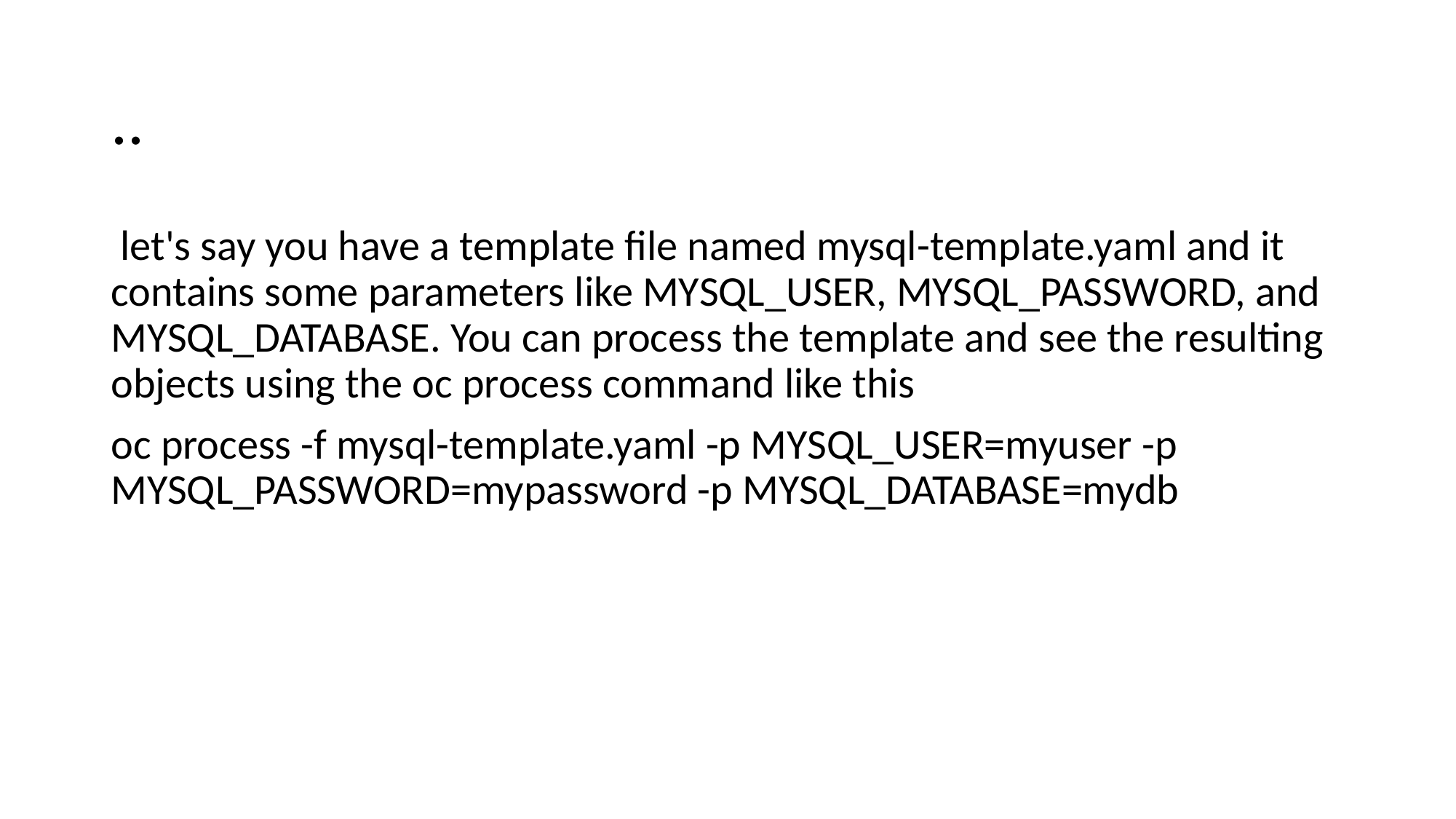

# ..
 let's say you have a template file named mysql-template.yaml and it contains some parameters like MYSQL_USER, MYSQL_PASSWORD, and MYSQL_DATABASE. You can process the template and see the resulting objects using the oc process command like this
oc process -f mysql-template.yaml -p MYSQL_USER=myuser -p MYSQL_PASSWORD=mypassword -p MYSQL_DATABASE=mydb